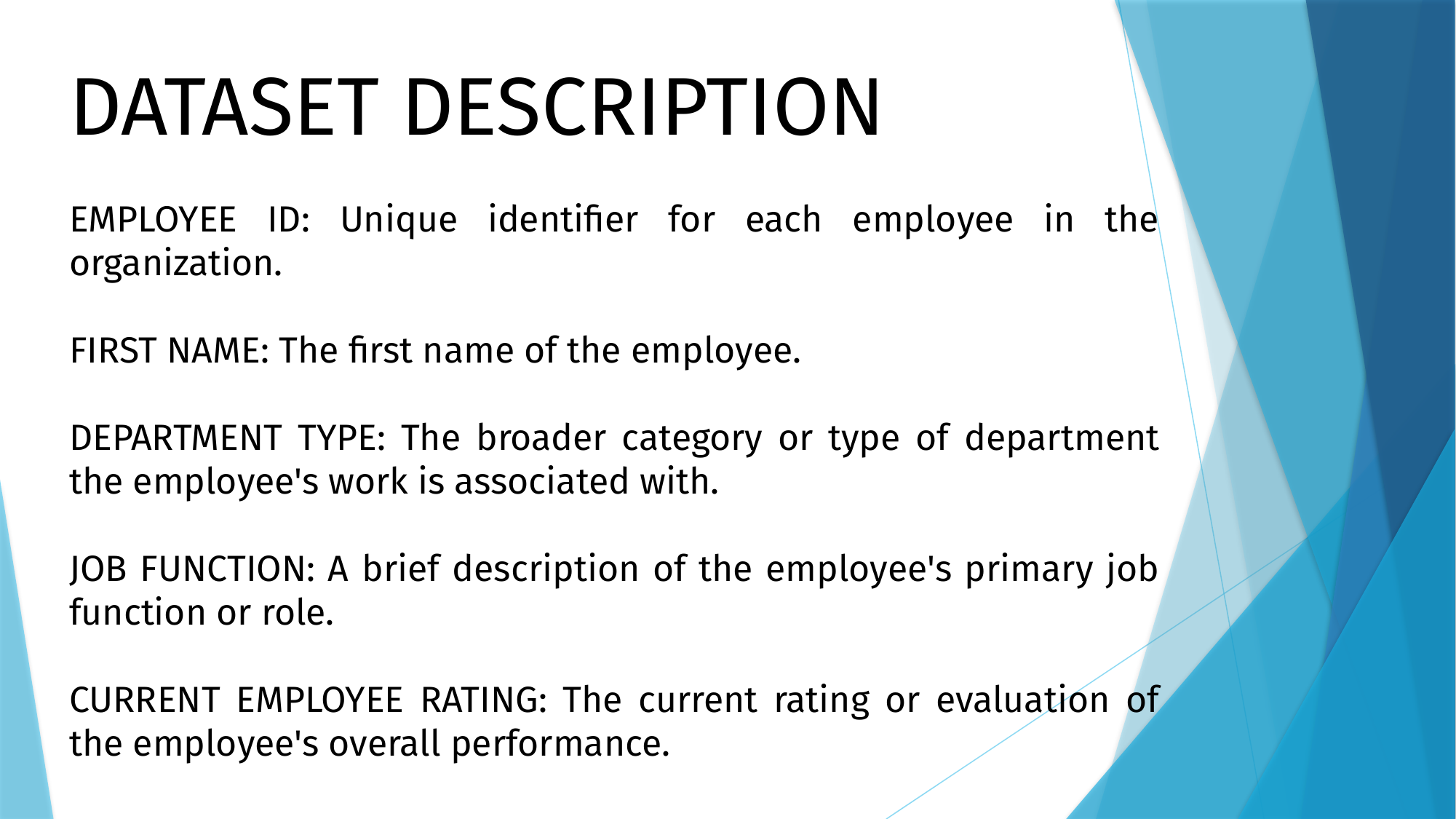

DATASET DESCRIPTION
EMPLOYEE ID: Unique identifier for each employee in the organization.

FIRST NAME: The first name of the employee.

DEPARTMENT TYPE: The broader category or type of department the employee's work is associated with.

JOB FUNCTION: A brief description of the employee's primary job function or role.

CURRENT EMPLOYEE RATING: The current rating or evaluation of the employee's overall performance.